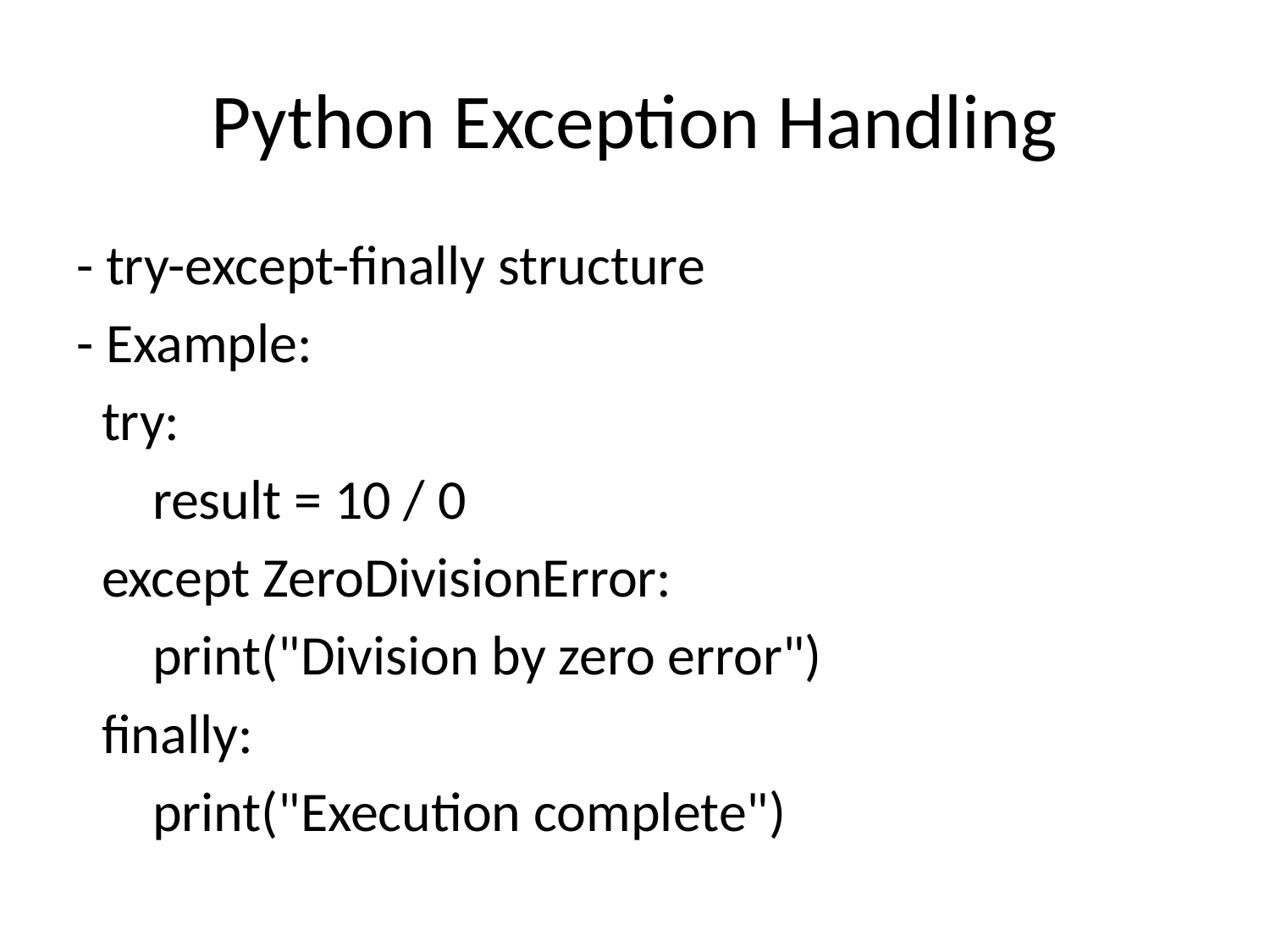

# Python Exception Handling
- try-except-finally structure
- Example:
  try:
      result = 10 / 0
  except ZeroDivisionError:
      print("Division by zero error")
  finally:
      print("Execution complete")